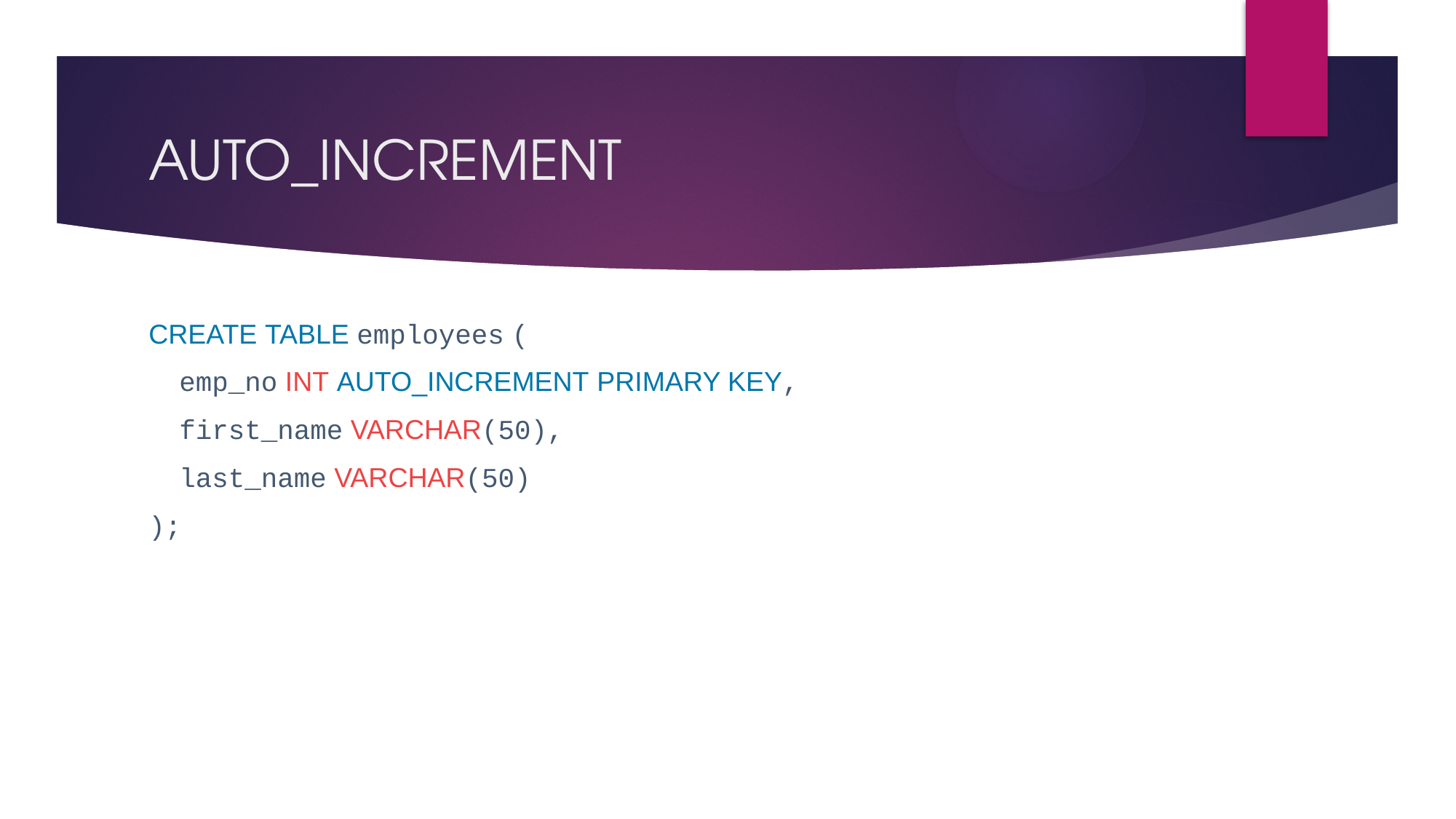

# AUTO_INCREMENT
CREATE TABLE employees (
    emp_no INT AUTO_INCREMENT PRIMARY KEY,
    first_name VARCHAR(50),
    last_name VARCHAR(50)
);